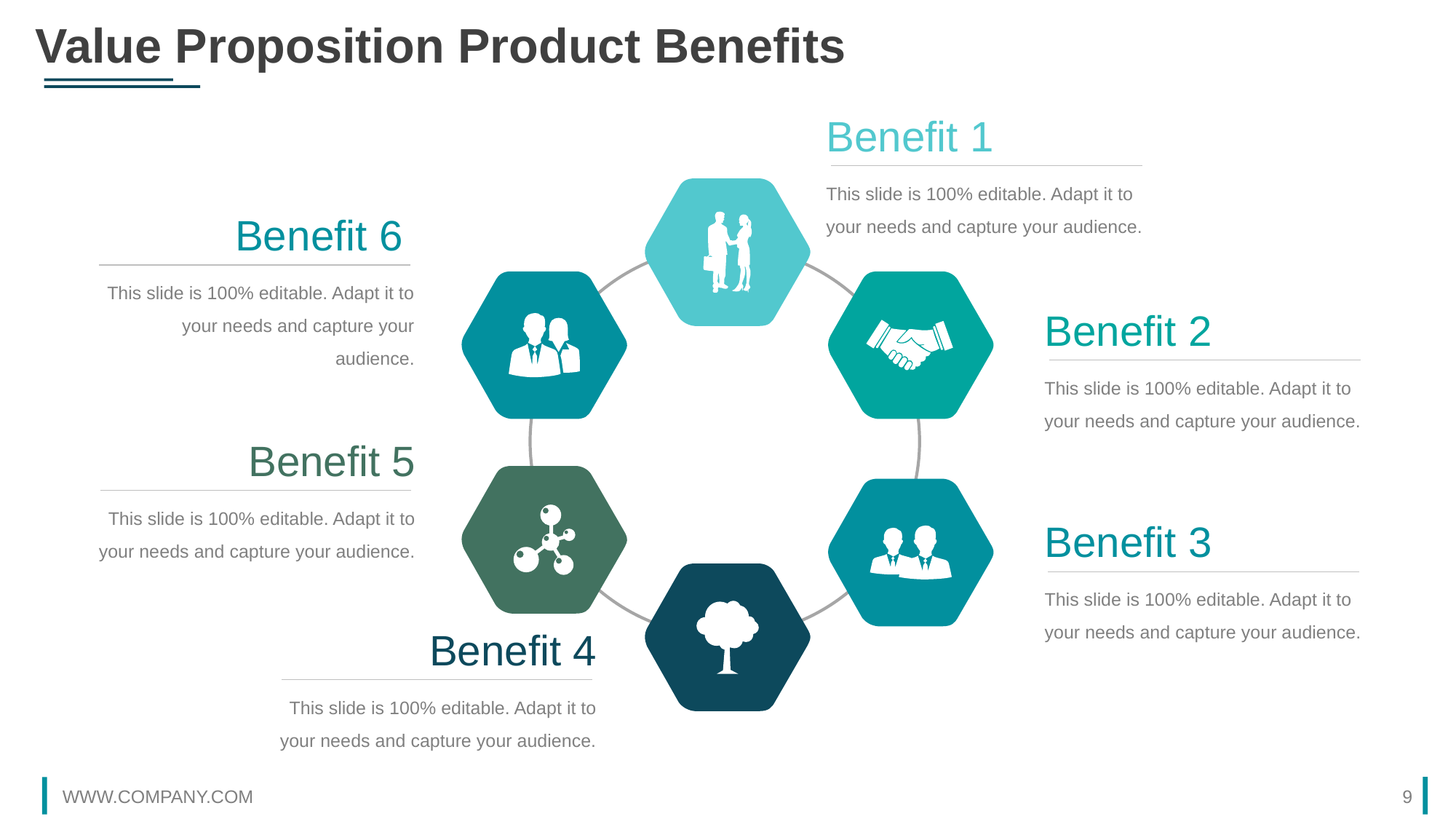

Value Proposition Product Benefits
Benefit 1
This slide is 100% editable. Adapt it to your needs and capture your audience.
Benefit 6
This slide is 100% editable. Adapt it to your needs and capture your audience.
Benefit 2
This slide is 100% editable. Adapt it to your needs and capture your audience.
Benefit 5
This slide is 100% editable. Adapt it to your needs and capture your audience.
Benefit 3
This slide is 100% editable. Adapt it to your needs and capture your audience.
Benefit 4
This slide is 100% editable. Adapt it to your needs and capture your audience.

WWW.COMPANY.COM
9